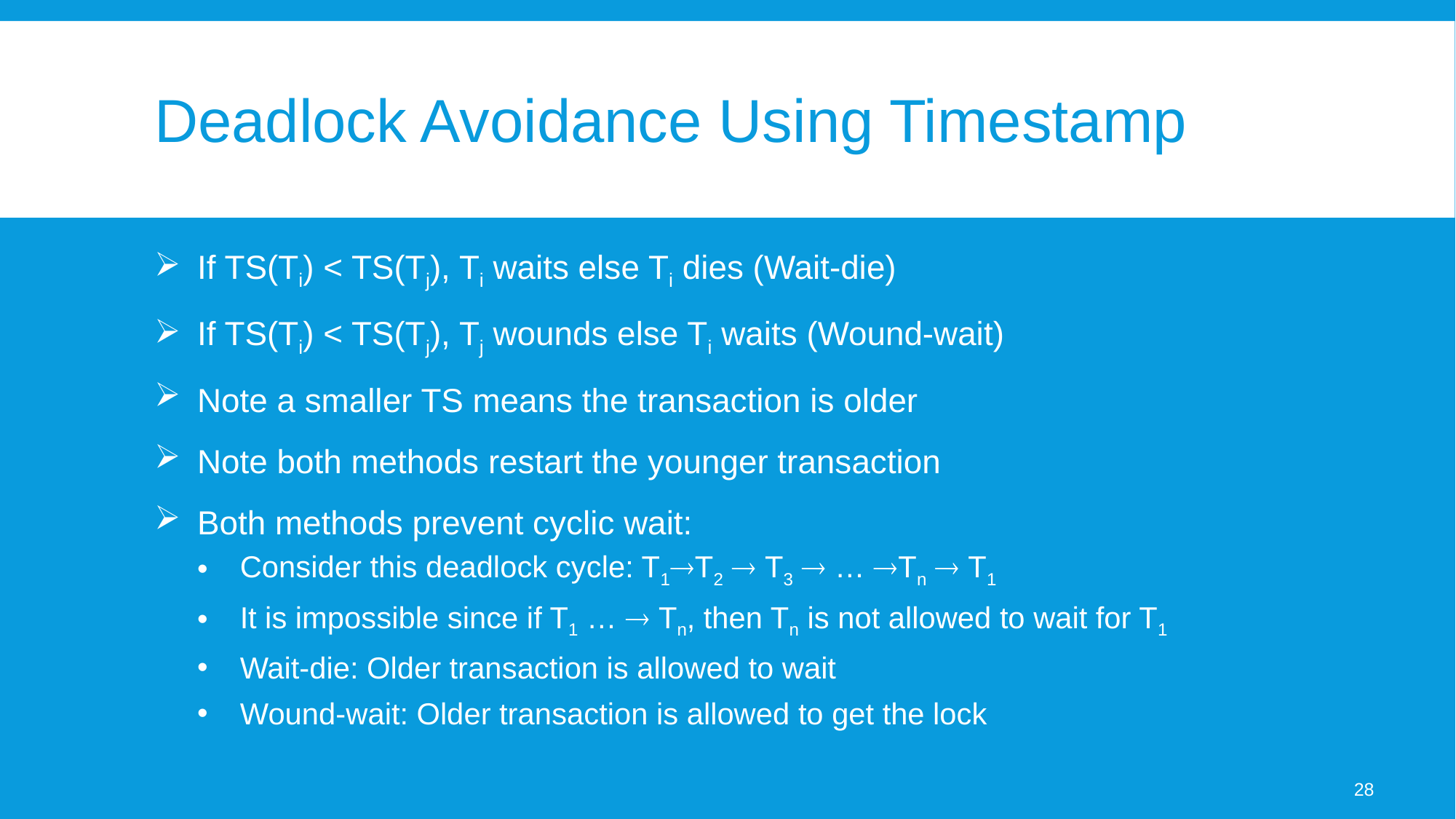

# Deadlock Avoidance Using Timestamp
If TS(Ti) < TS(Tj), Ti waits else Ti dies (Wait-die)
If TS(Ti) < TS(Tj), Tj wounds else Ti waits (Wound-wait)
Note a smaller TS means the transaction is older
Note both methods restart the younger transaction
Both methods prevent cyclic wait:
Consider this deadlock cycle: T1→T2 → T3 → … →Tn → T1
It is impossible since if T1 … → Tn, then Tn is not allowed to wait for T1
Wait-die: Older transaction is allowed to wait
Wound-wait: Older transaction is allowed to get the lock

28